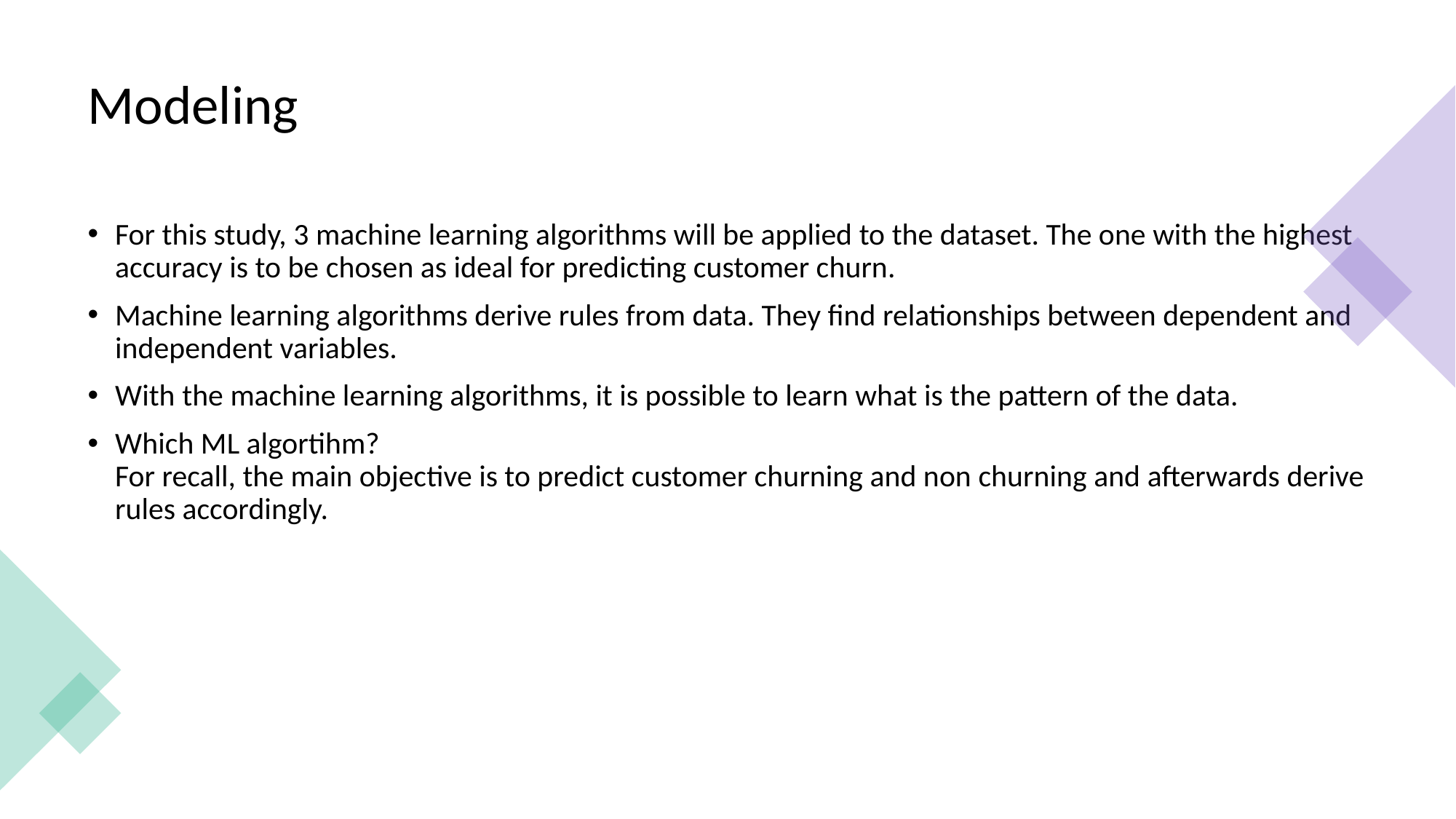

# Modeling

For this study, 3 machine learning algorithms will be applied to the dataset. The one with the highest accuracy is to be chosen as ideal for predicting customer churn.
Machine learning algorithms derive rules from data. They find relationships between dependent and independent variables.
With the machine learning algorithms, it is possible to learn what is the pattern of the data.
Which ML algortihm?
For recall, the main objective is to predict customer churning and non churning and afterwards derive rules accordingly.